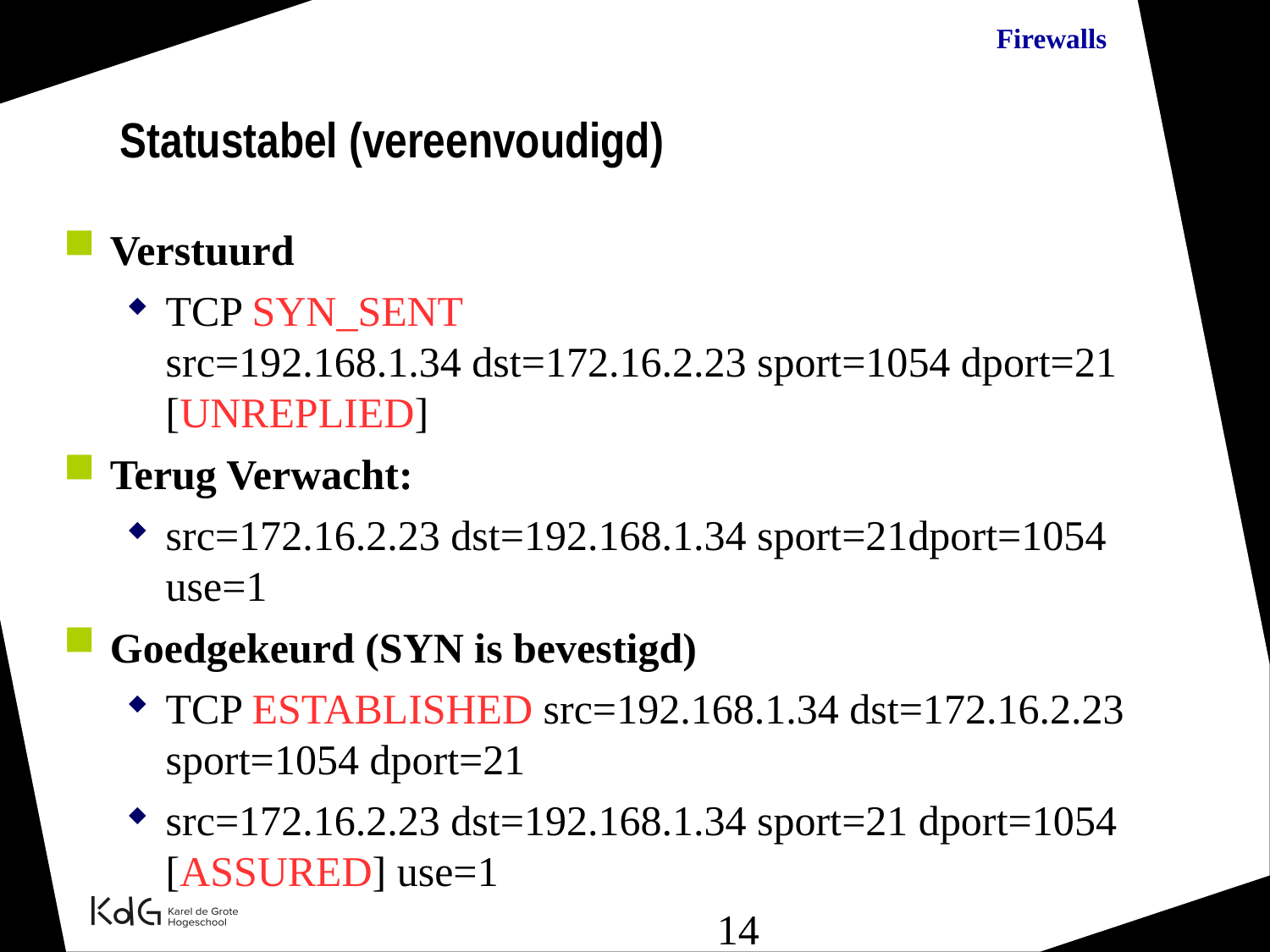

Statustabel (vereenvoudigd)
Verstuurd
TCP SYN_SENT
src=192.168.1.34 dst=172.16.2.23 sport=1054 dport=21 [UNREPLIED]
Terug Verwacht:
src=172.16.2.23 dst=192.168.1.34 sport=21dport=1054 use=1
Goedgekeurd (SYN is bevestigd)
TCP ESTABLISHED src=192.168.1.34 dst=172.16.2.23 sport=1054 dport=21
src=172.16.2.23 dst=192.168.1.34 sport=21 dport=1054 [ASSURED] use=1